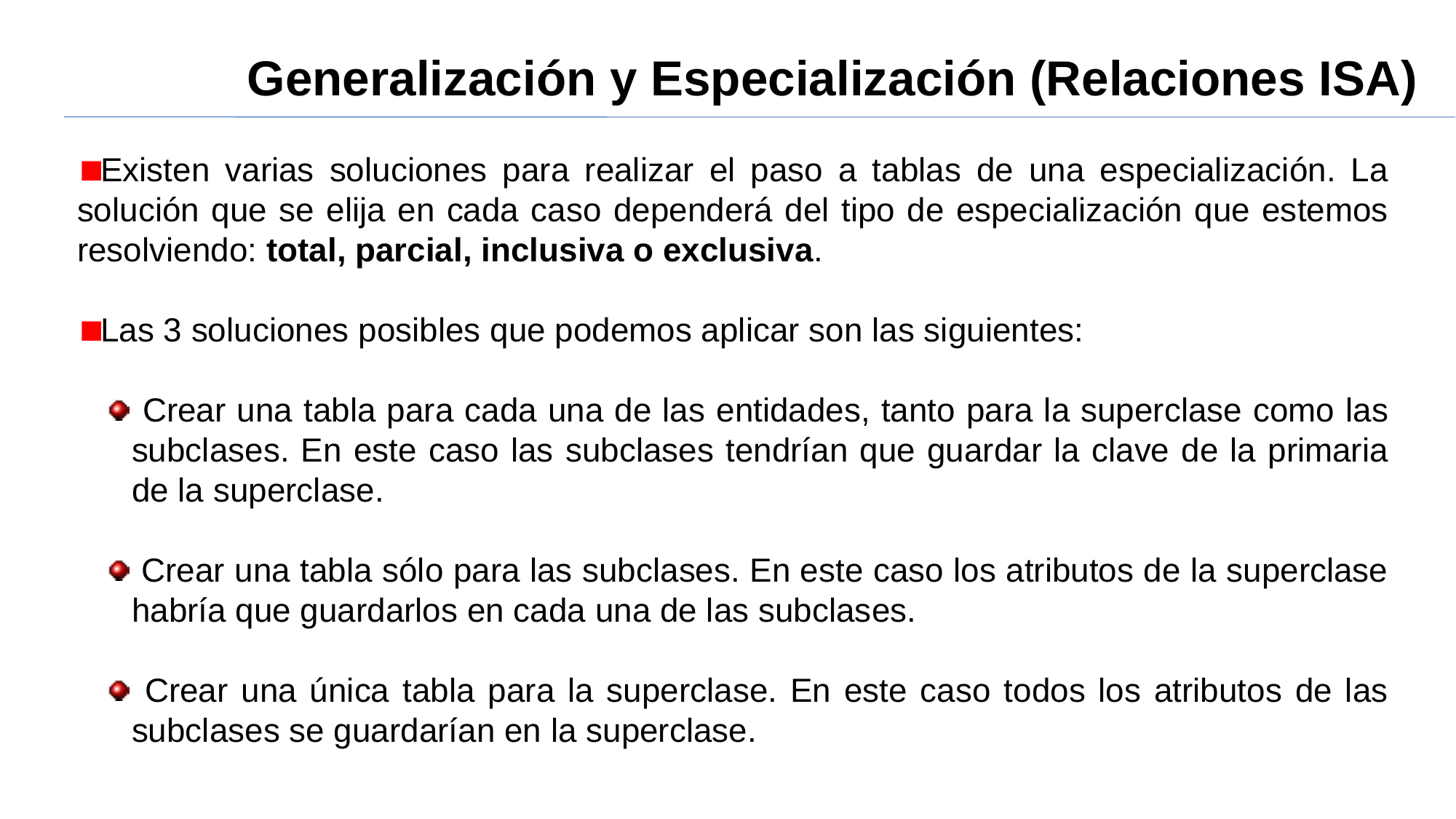

# Generalización y Especialización (Relaciones ISA)
Existen varias soluciones para realizar el paso a tablas de una especialización. La solución que se elija en cada caso dependerá del tipo de especialización que estemos resolviendo: total, parcial, inclusiva o exclusiva.

Las 3 soluciones posibles que podemos aplicar son las siguientes:

 Crear una tabla para cada una de las entidades, tanto para la superclase como las subclases. En este caso las subclases tendrían que guardar la clave de la primaria de la superclase.

 Crear una tabla sólo para las subclases. En este caso los atributos de la superclase habría que guardarlos en cada una de las subclases.

 Crear una única tabla para la superclase. En este caso todos los atributos de las subclases se guardarían en la superclase.